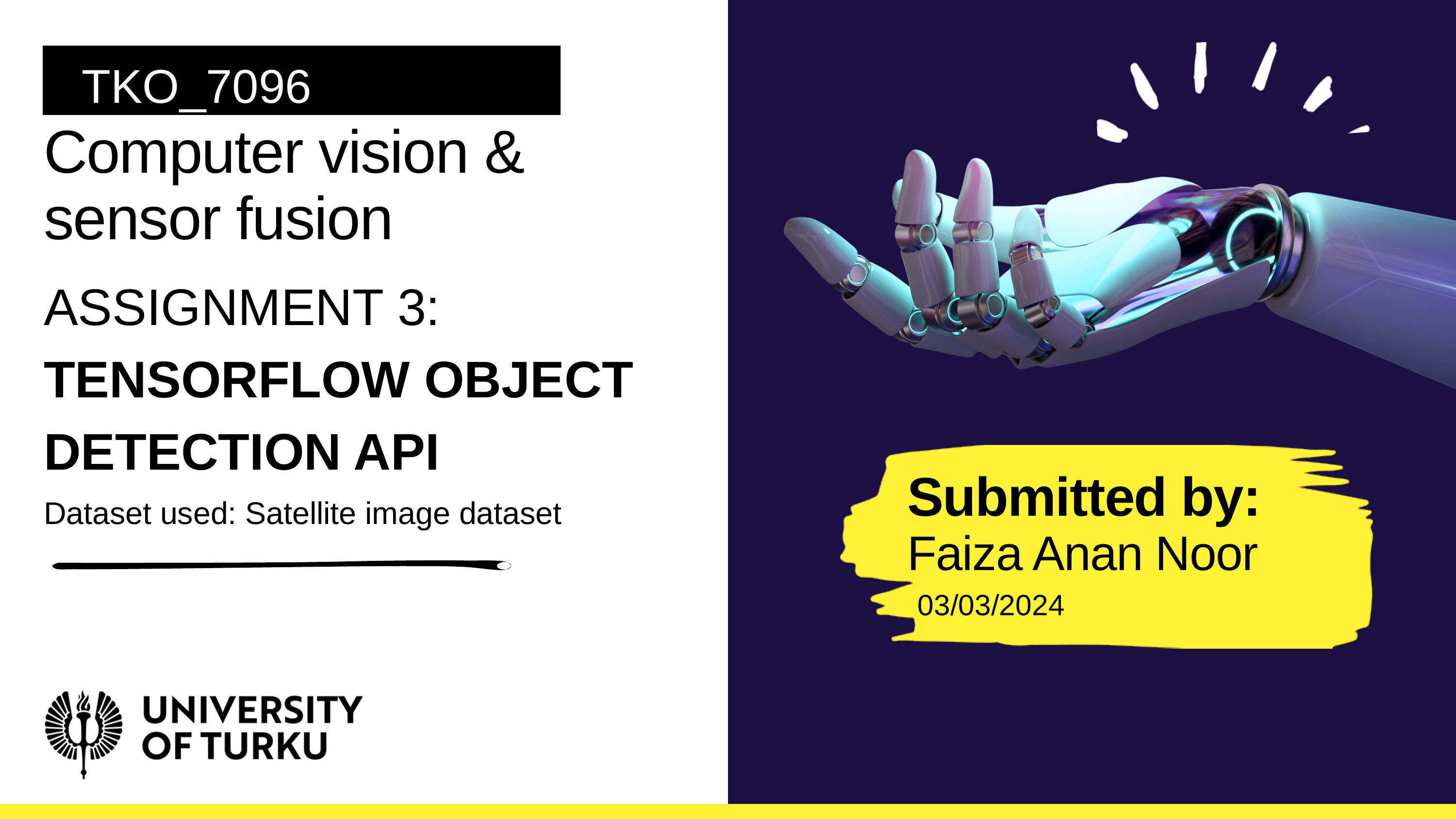

TKO_7096

TKO_7096
Computer vision & sensor fusion

ASSIGNMENT 3: TENSORFLOW OBJECT DETECTION API

Submitted by:
Faiza Anan Noor

Dataset used: Satellite image dataset

03/03/2024